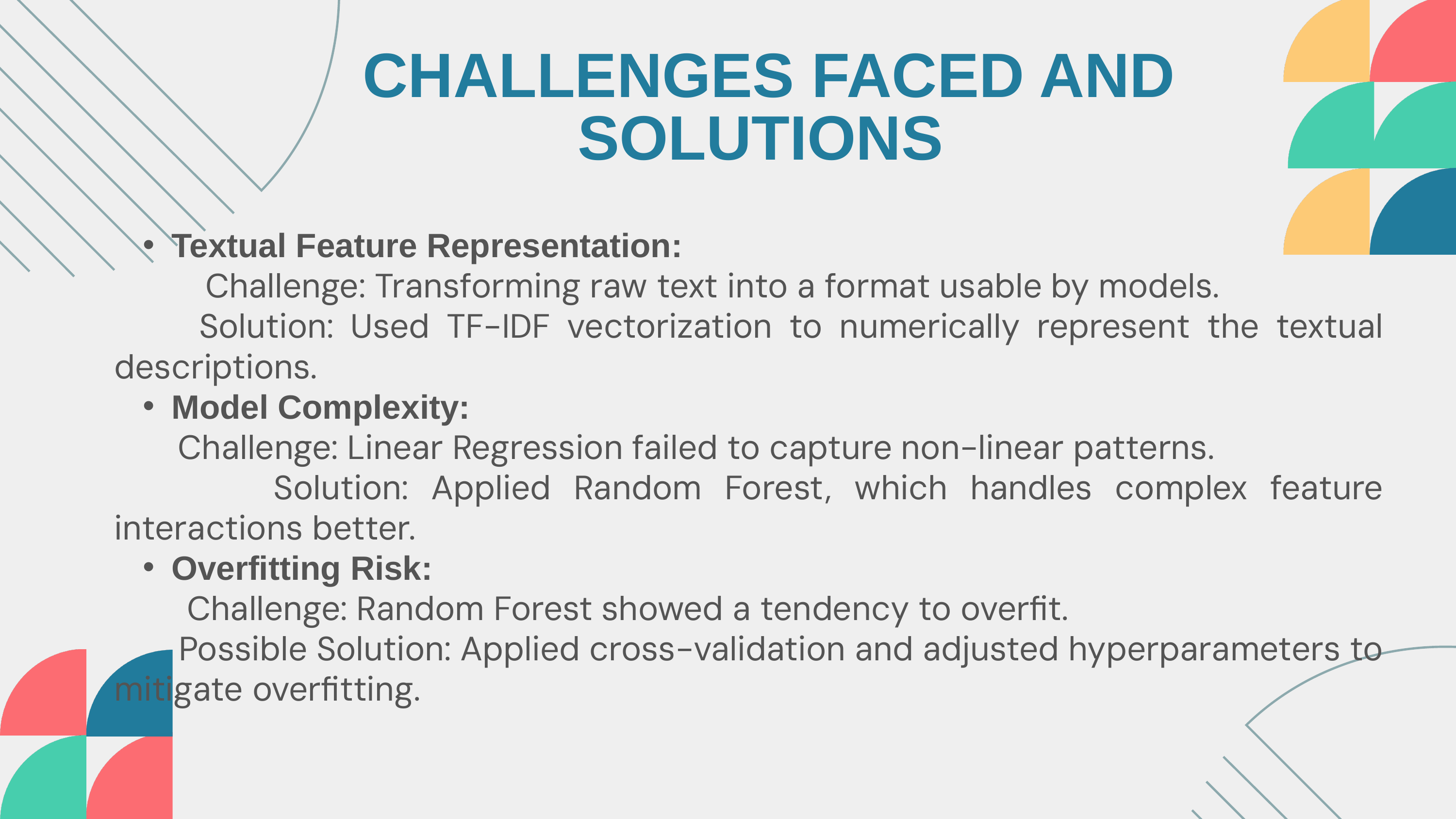

CHALLENGES FACED AND SOLUTIONS

Textual Feature Representation:
          Challenge: Transforming raw text into a format usable by models.
     Solution: Used TF-IDF vectorization to numerically represent the textual descriptions.
Model Complexity:
       Challenge: Linear Regression failed to capture non-linear patterns.
       Solution: Applied Random Forest, which handles complex feature interactions better.
Overfitting Risk:
        Challenge: Random Forest showed a tendency to overfit.
       Possible Solution: Applied cross-validation and adjusted hyperparameters to mitigate overfitting.